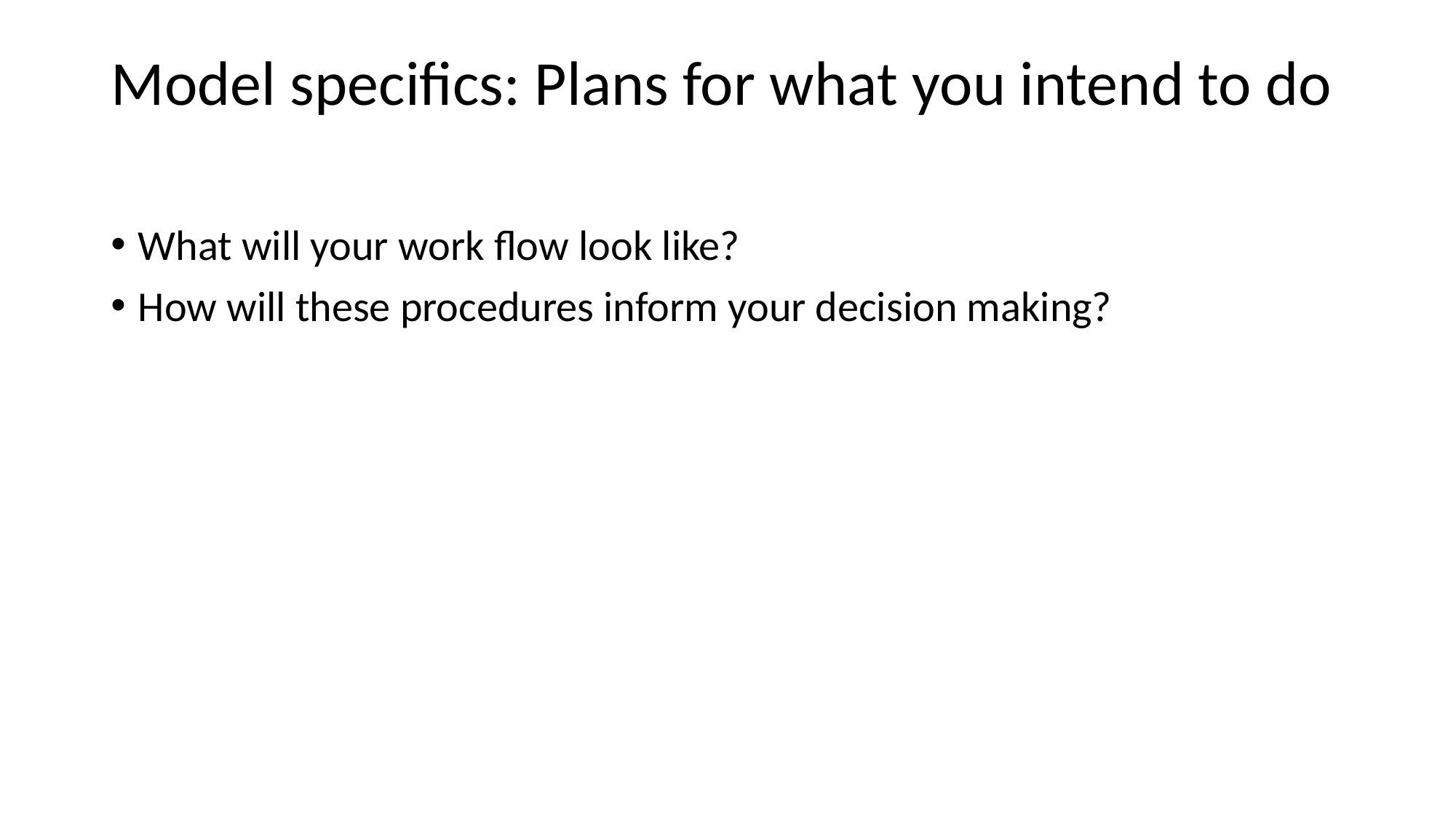

# Model specifics: Plans for what you intend to do
What will your work flow look like?
How will these procedures inform your decision making?